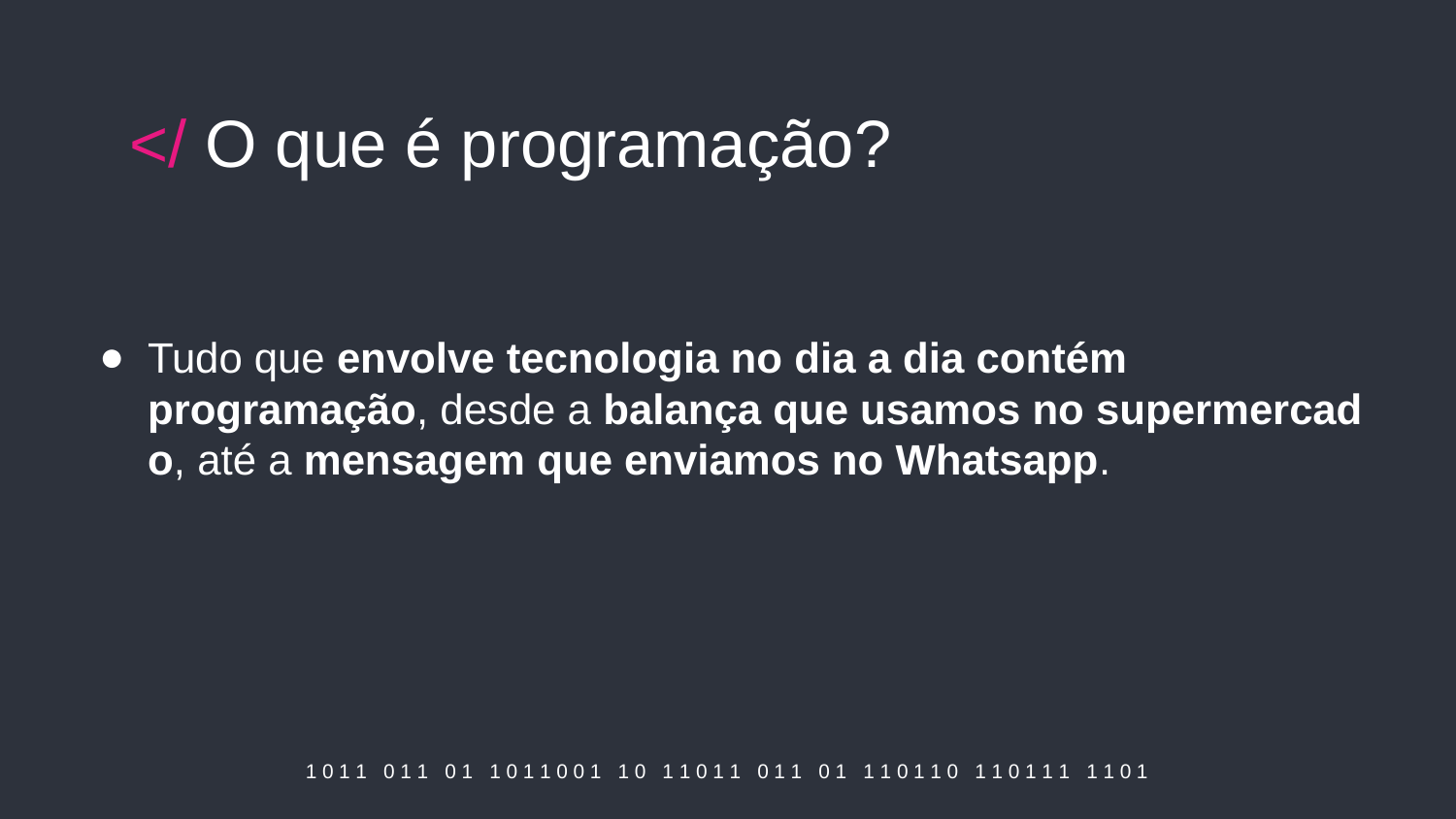

# </ O que é programação?

Tudo que envolve tecnologia no dia a dia contém programação, desde a balança que usamos no supermercado, até a mensagem que enviamos no Whatsapp.